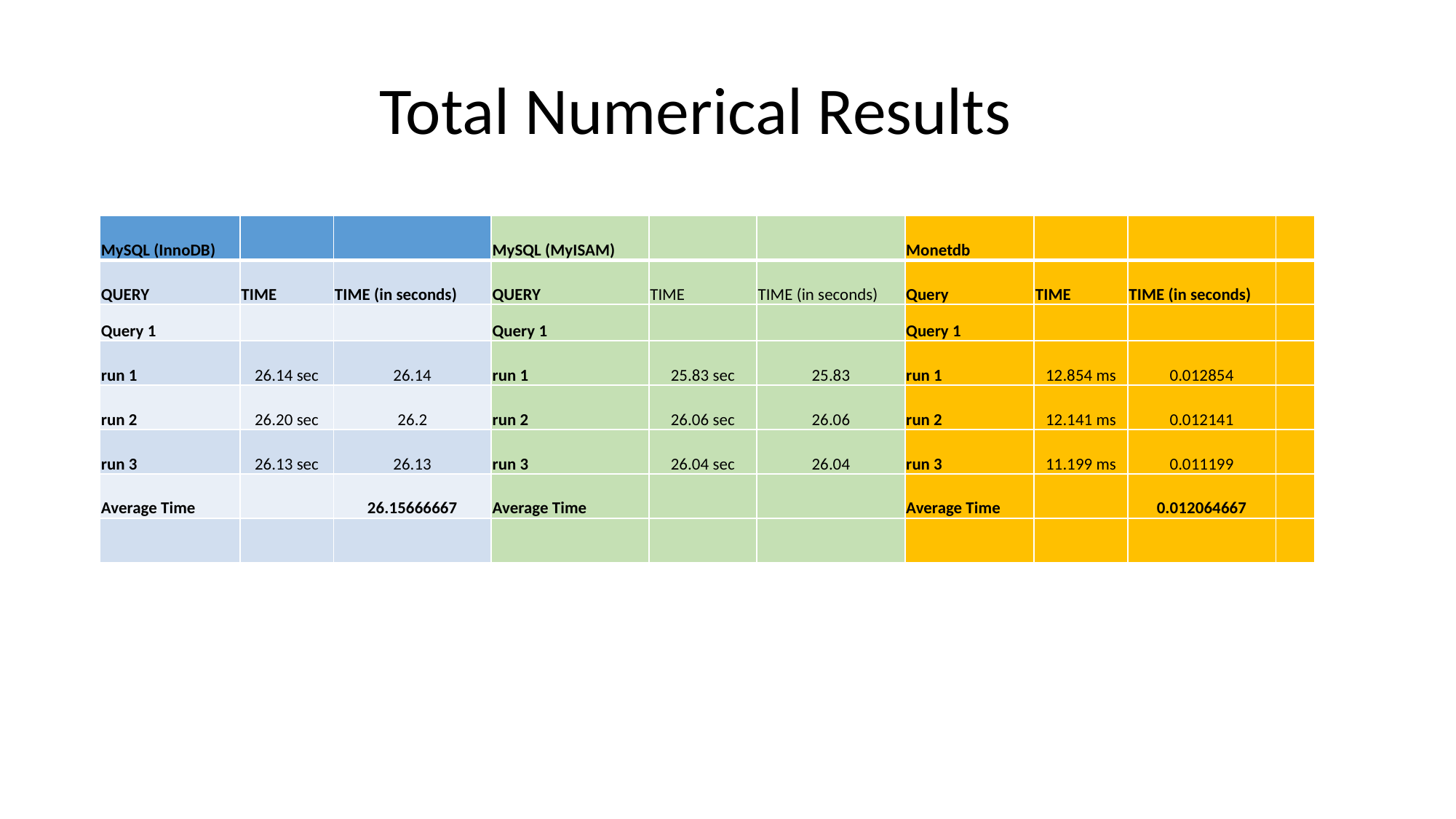

# Total Numerical Results
| MySQL (InnoDB) |  |  | MySQL (MyISAM) |  |  | Monetdb |  |  |  |
| --- | --- | --- | --- | --- | --- | --- | --- | --- | --- |
| QUERY | TIME | TIME (in seconds) | QUERY | TIME | TIME (in seconds) | Query | TIME | TIME (in seconds) |  |
| Query 1 |  |  | Query 1 |  |  | Query 1 |  |  |  |
| run 1 | 26.14 sec | 26.14 | run 1 | 25.83 sec | 25.83 | run 1 | 12.854 ms | 0.012854 |  |
| run 2 | 26.20 sec | 26.2 | run 2 | 26.06 sec | 26.06 | run 2 | 12.141 ms | 0.012141 |  |
| run 3 | 26.13 sec | 26.13 | run 3 | 26.04 sec | 26.04 | run 3 | 11.199 ms | 0.011199 |  |
| Average Time |  | 26.15666667 | Average Time |  |  | Average Time |  | 0.012064667 |  |
|  |  |  |  |  |  |  |  |  |  |